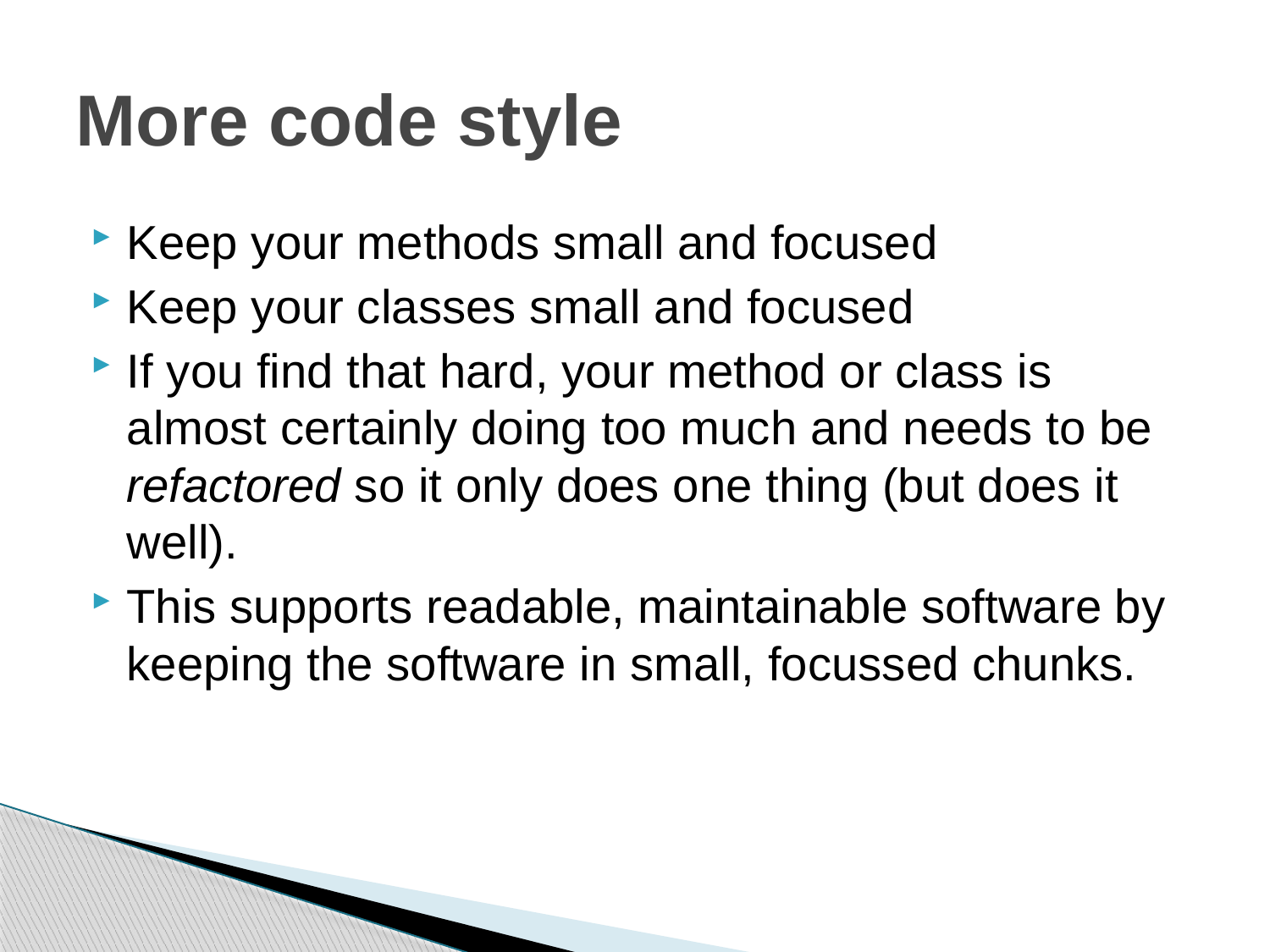

# More code style
Keep your methods small and focused
Keep your classes small and focused
If you find that hard, your method or class is almost certainly doing too much and needs to be refactored so it only does one thing (but does it well).
This supports readable, maintainable software by keeping the software in small, focussed chunks.